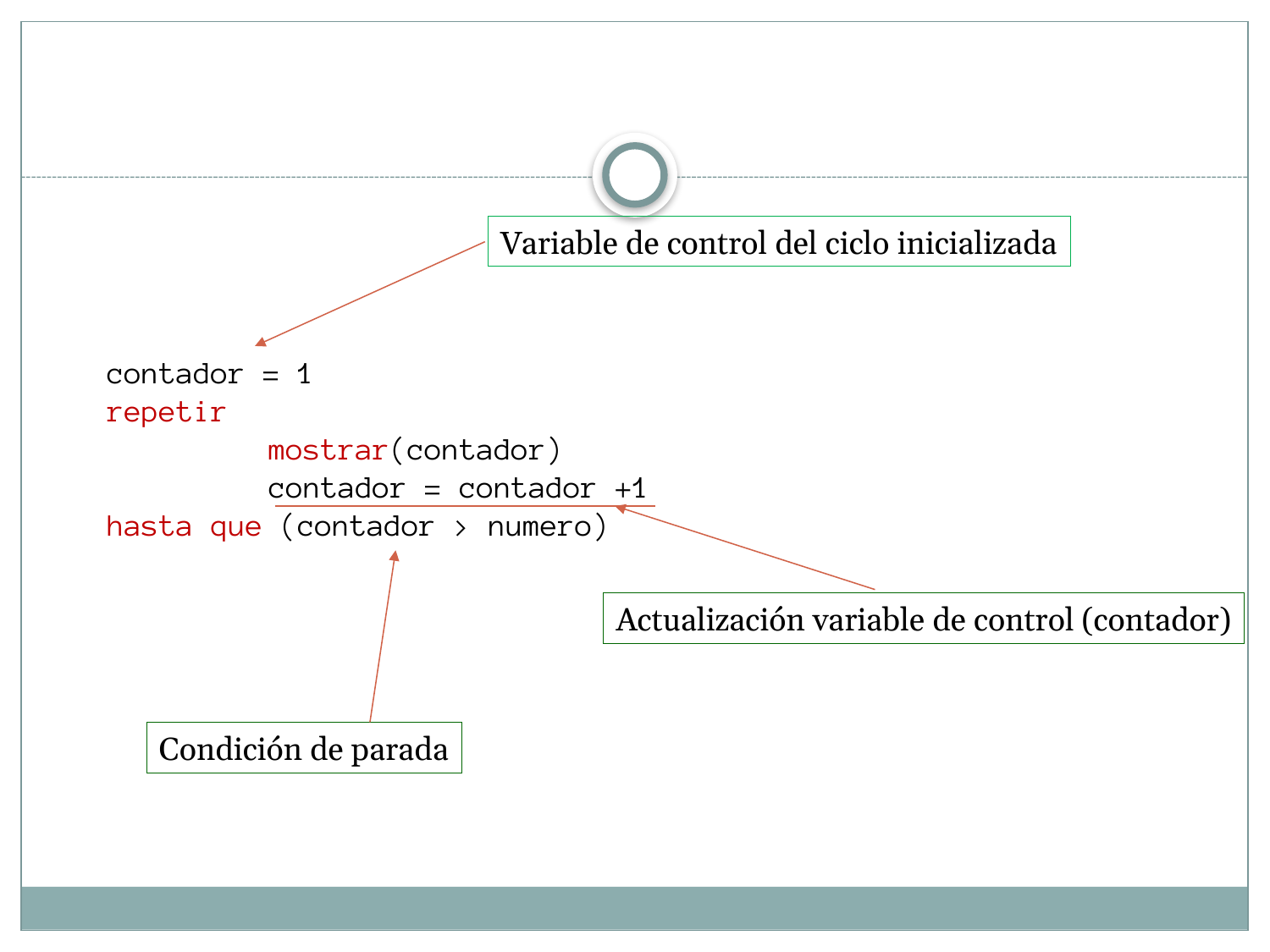

#
Variable de control del ciclo inicializada
contador = 1
repetir
	  mostrar(contador)
	  contador = contador +1
hasta que (contador > numero)

Actualización variable de control (contador)
Condición de parada